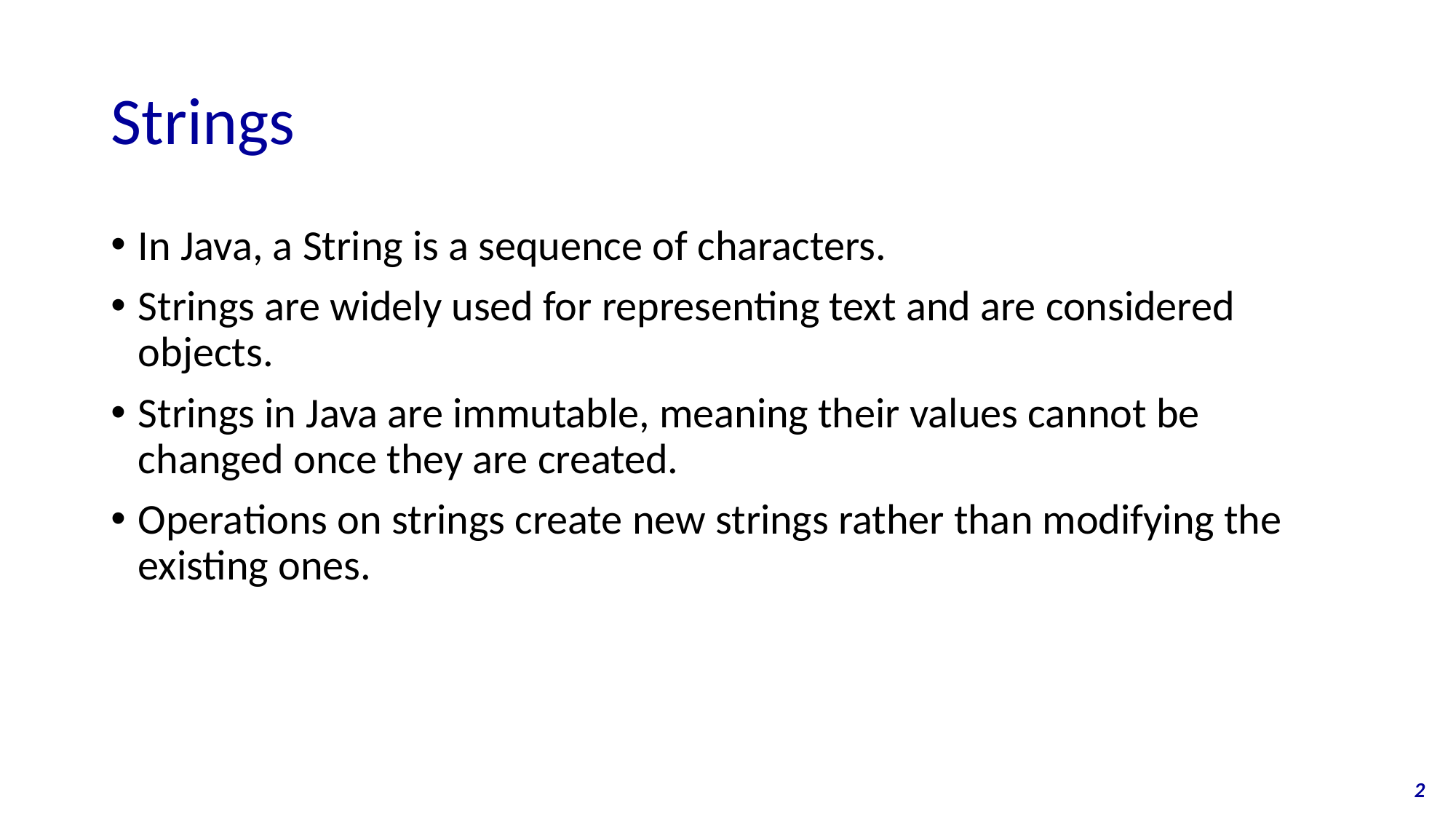

# Strings
In Java, a String is a sequence of characters.
Strings are widely used for representing text and are considered objects.
Strings in Java are immutable, meaning their values cannot be changed once they are created.
Operations on strings create new strings rather than modifying the existing ones.
2